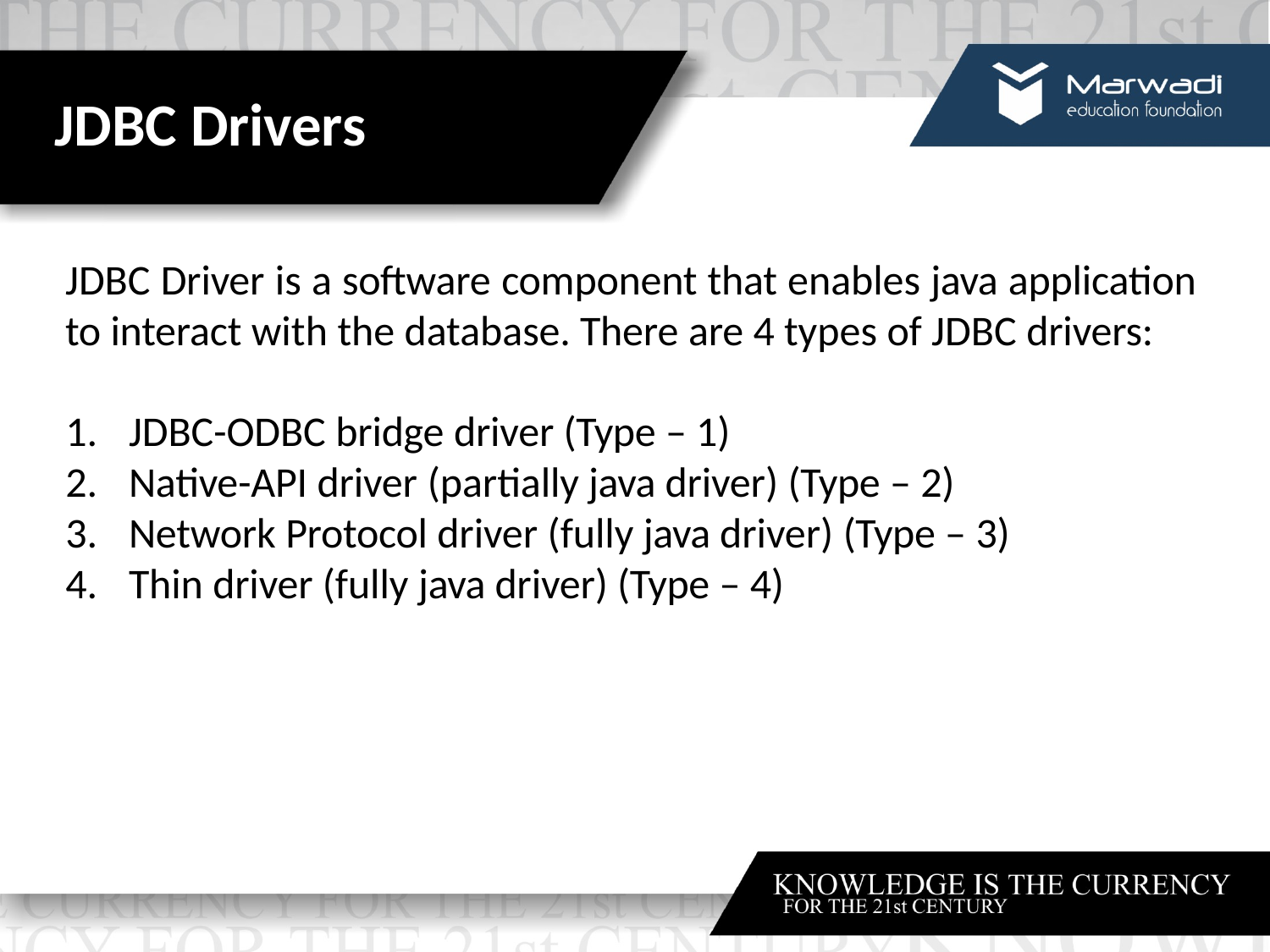

# JDBC Drivers
JDBC Driver is a software component that enables java application  to interact with the database. There are 4 types of JDBC drivers:

JDBC-ODBC bridge driver (Type – 1)
Native-API driver (partially java driver) (Type – 2)
Network Protocol driver (fully java driver) (Type – 3)
Thin driver (fully java driver) (Type – 4)